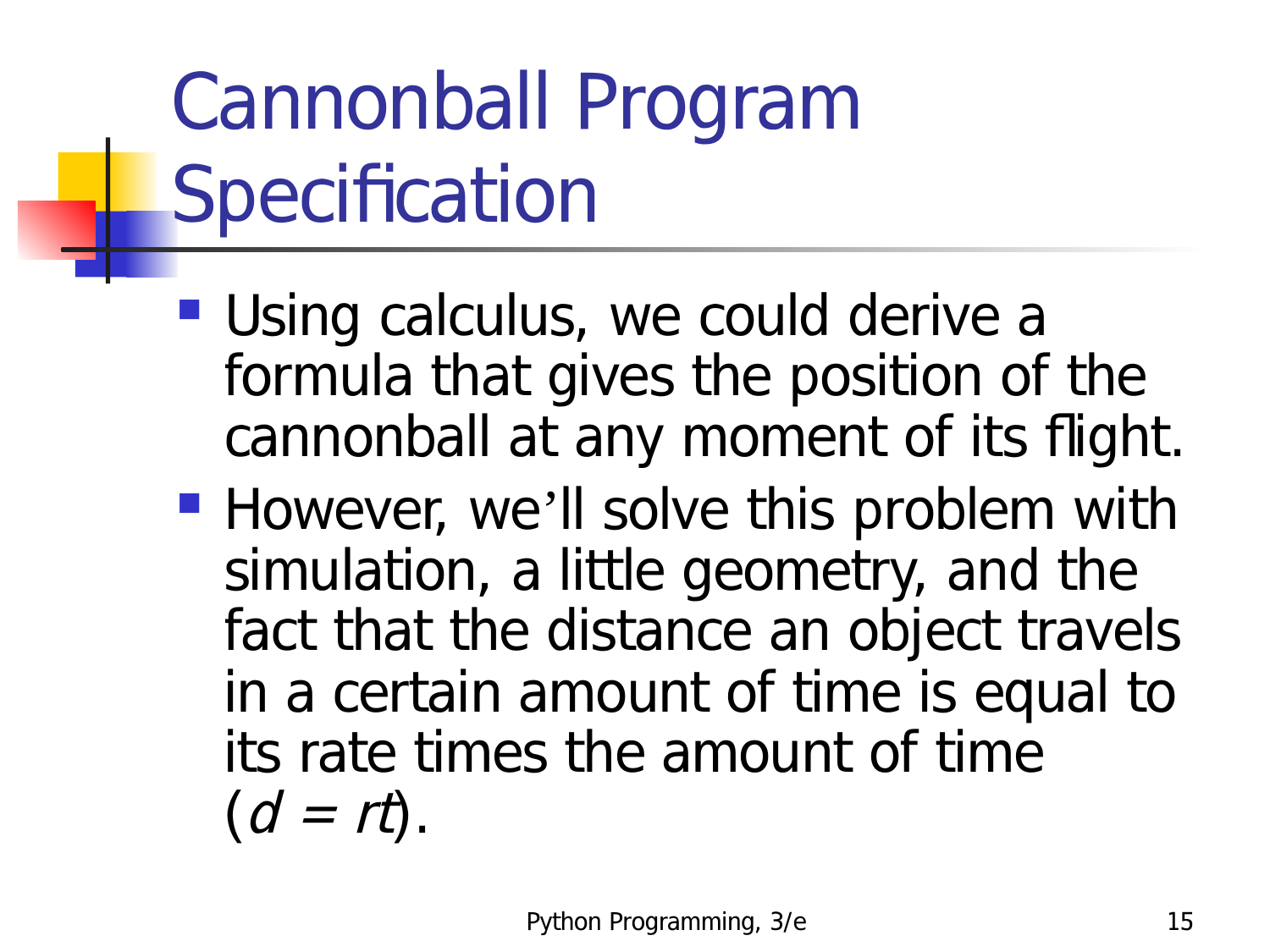

# Cannonball Program Specification
Using calculus, we could derive a formula that gives the position of the cannonball at any moment of its flight.
However, we’ll solve this problem with simulation, a little geometry, and the fact that the distance an object travels in a certain amount of time is equal to its rate times the amount of time
(d = rt).
Python Programming, 3/e
15